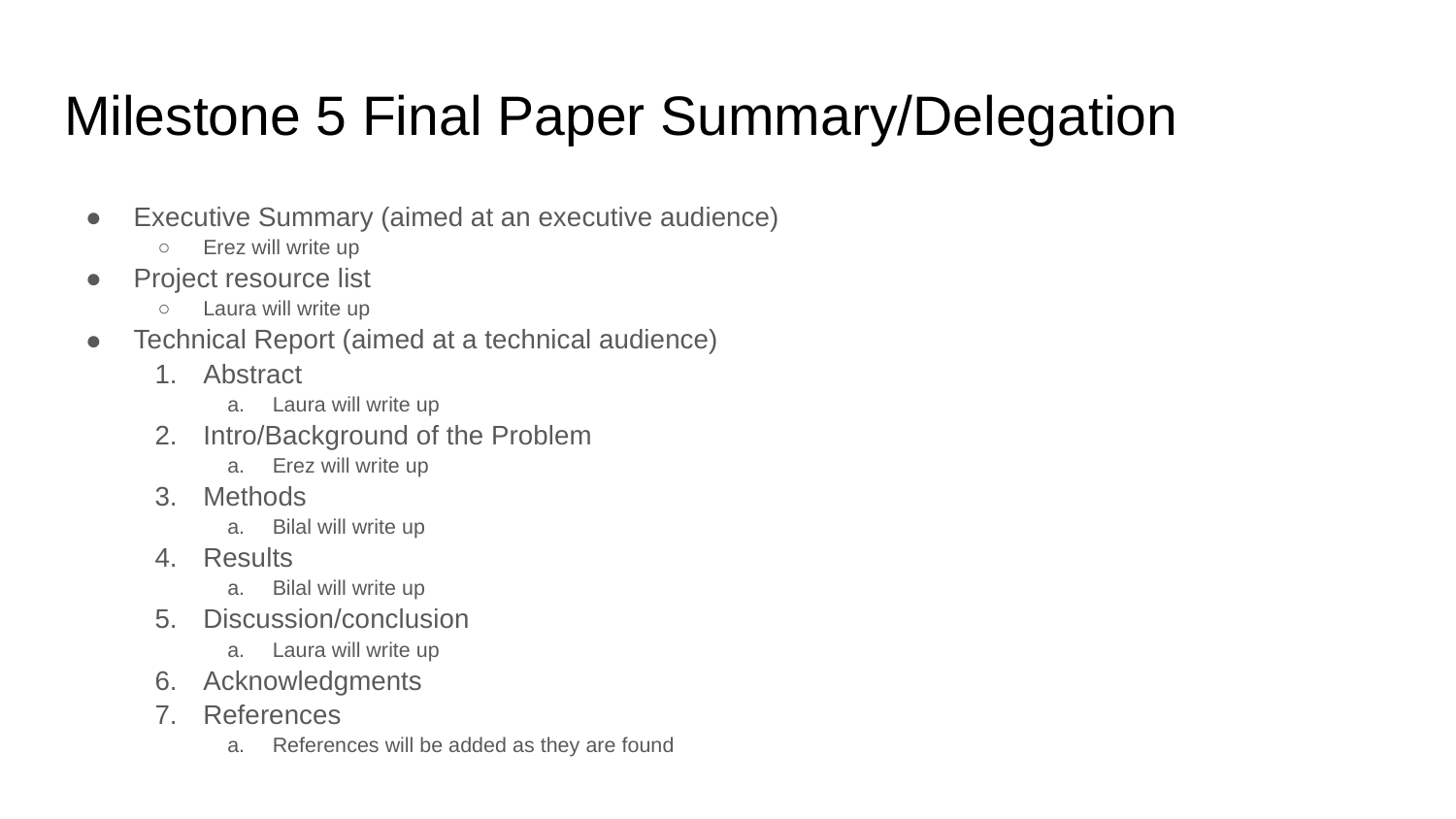

# Milestone 5 Final Paper Summary/Delegation
Executive Summary (aimed at an executive audience)
Erez will write up
Project resource list
Laura will write up
Technical Report (aimed at a technical audience)
Abstract
Laura will write up
Intro/Background of the Problem
Erez will write up
Methods
Bilal will write up
Results
Bilal will write up
Discussion/conclusion
Laura will write up
Acknowledgments
References
References will be added as they are found